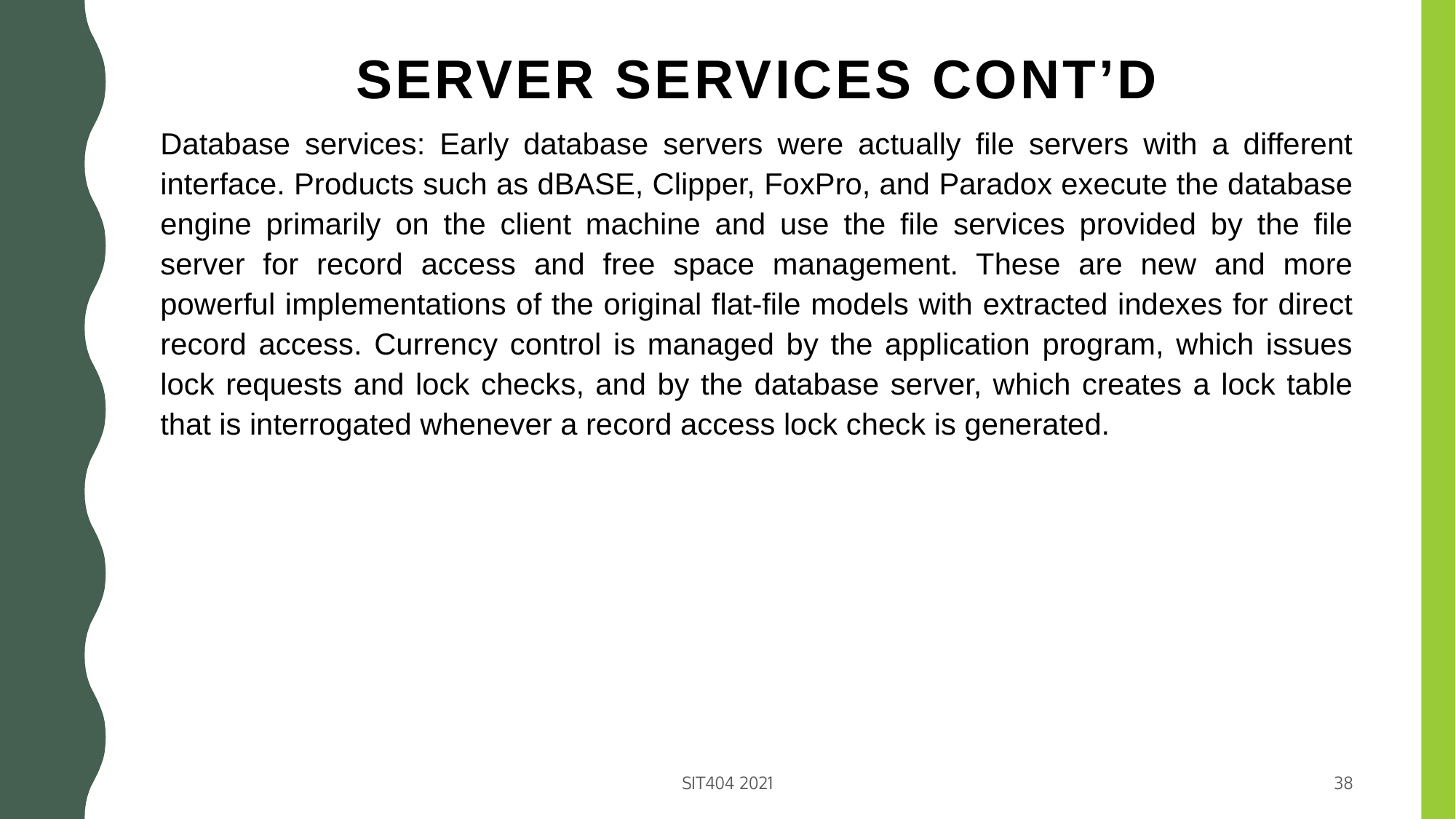

# SERVER SERVICES cont’d
Database services: Early database servers were actually file servers with a different interface. Products such as dBASE, Clipper, FoxPro, and Paradox execute the database engine primarily on the client machine and use the file services provided by the file server for record access and free space management. These are new and more powerful implementations of the original flat-file models with extracted indexes for direct record access. Currency control is managed by the application program, which issues lock requests and lock checks, and by the database server, which creates a lock table that is interrogated whenever a record access lock check is generated.
SIT404 2021
38